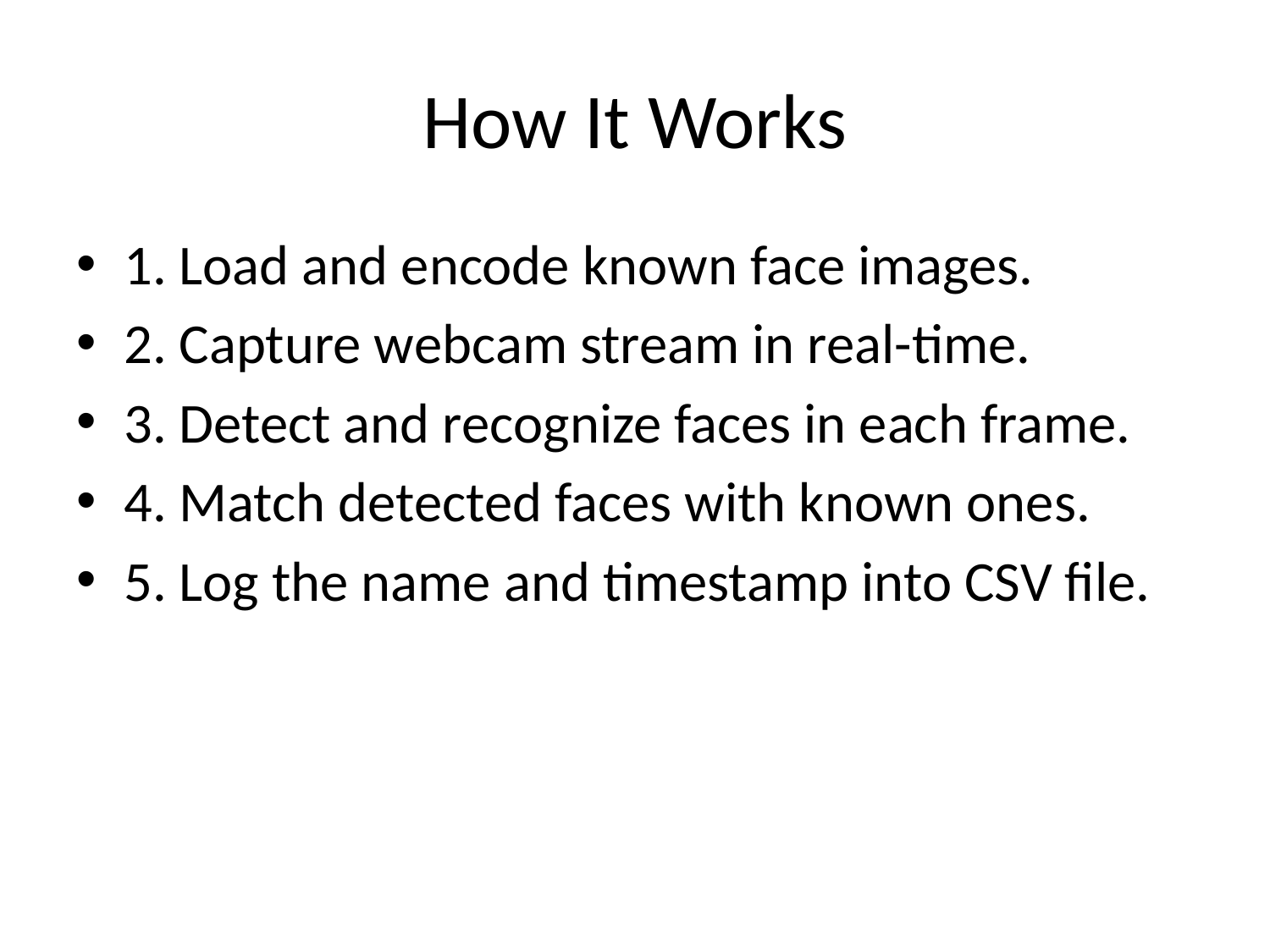

# How It Works
1. Load and encode known face images.
2. Capture webcam stream in real-time.
3. Detect and recognize faces in each frame.
4. Match detected faces with known ones.
5. Log the name and timestamp into CSV file.